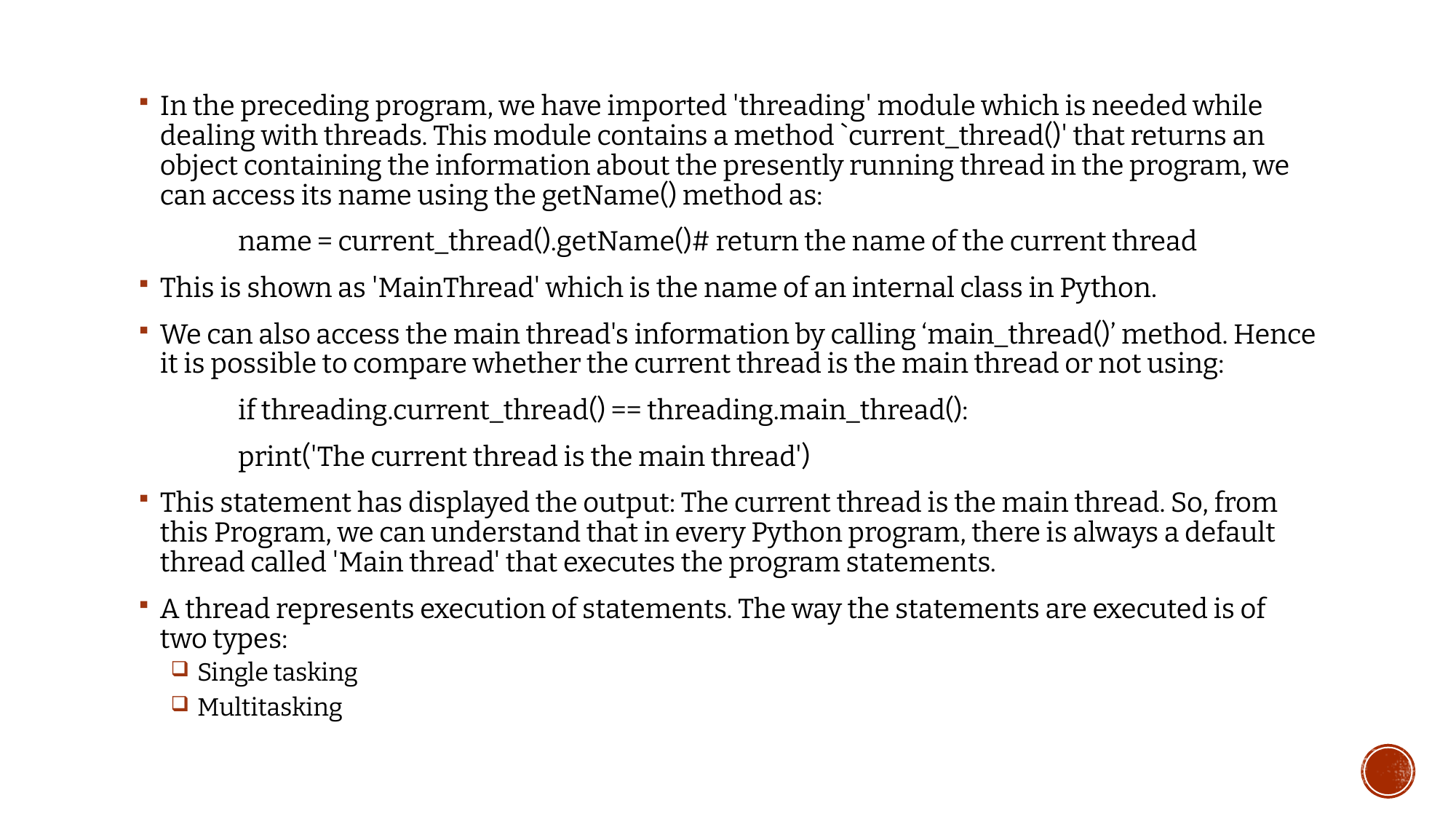

In the preceding program, we have imported 'threading' module which is needed while
dealing with threads. This module contains a method `current_thread()' that returns an object containing the information about the presently running thread in the program, we can access its name using the getName() method as:
	name = current_thread().getName()# return the name of the current thread
This is shown as 'MainThread' which is the name of an internal class in Python.
We can also access the main thread's information by calling ‘main_thread()’ method. Hence it is possible to compare whether the current thread is the main thread or not using:
	if threading.current_thread() == threading.main_thread():
		print('The current thread is the main thread')
This statement has displayed the output: The current thread is the main thread. So, from this Program, we can understand that in every Python program, there is always a default thread called 'Main thread' that executes the program statements.
A thread represents execution of statements. The way the statements are executed is of two types:
 Single tasking
 Multitasking